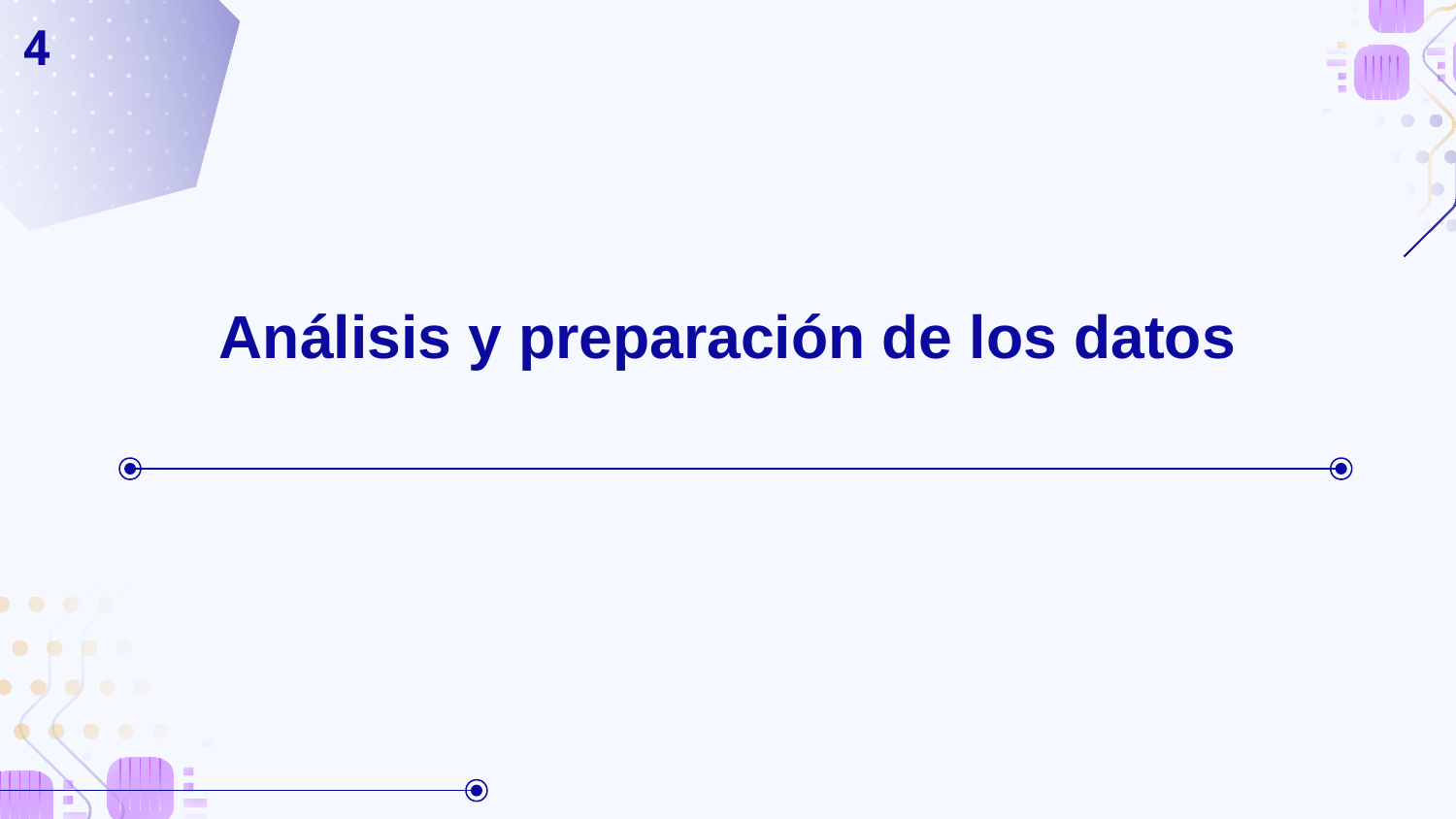

4
# Análisis y preparación de los datos